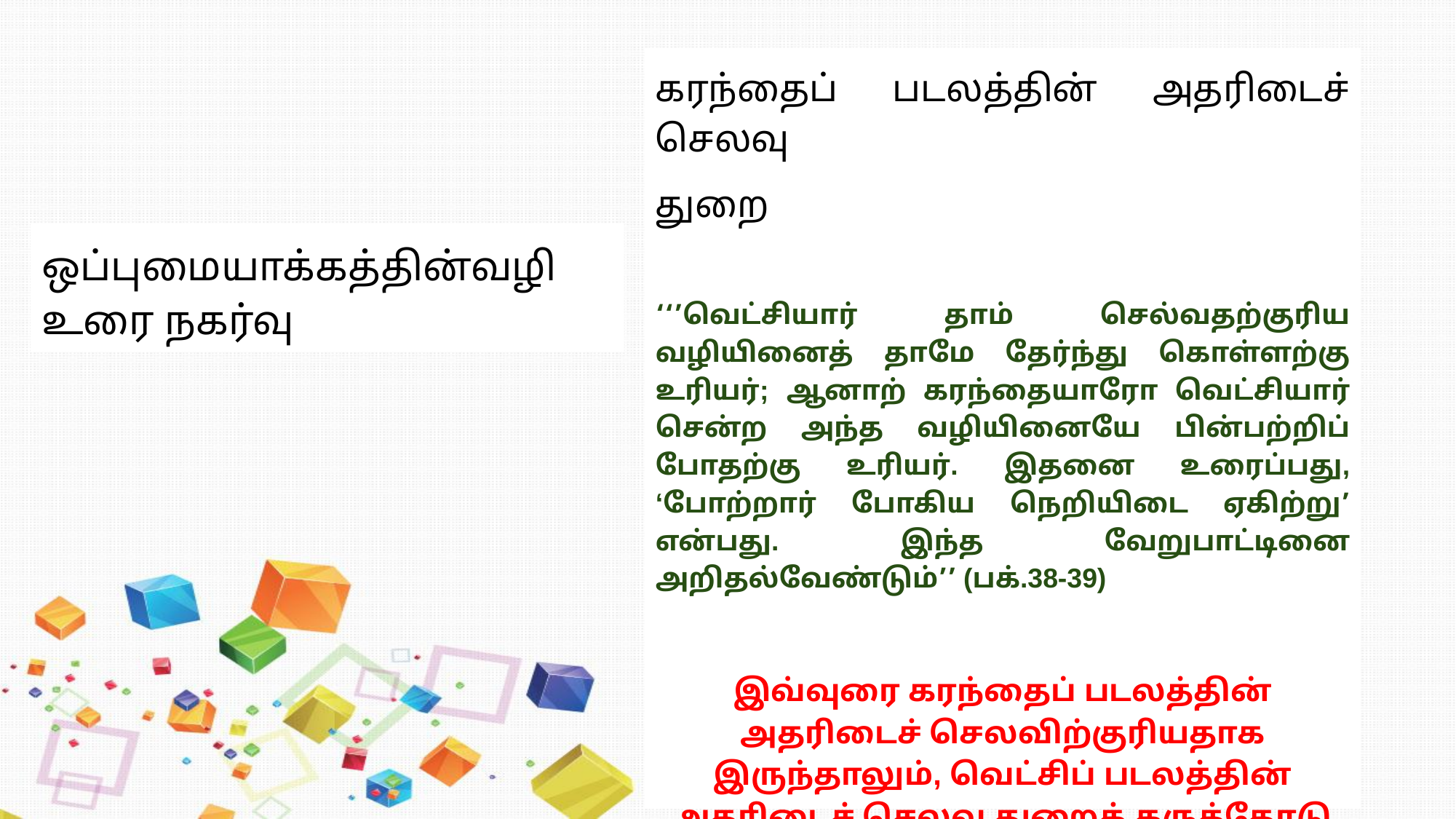

கரந்தைப் படலத்தின் அதரிடைச் செலவு
துறை

‘‘’வெட்சியார் தாம் செல்வதற்குரிய வழியினைத் தாமே தேர்ந்து கொள்ளற்கு உரியர்; ஆனாற் கரந்தையாரோ வெட்சியார் சென்ற அந்த வழியினையே பின்பற்றிப் போதற்கு உரியர். இதனை உரைப்பது, ‘போற்றார் போகிய நெறியிடை ஏகிற்று’ என்பது. இந்த வேறுபாட்டினை அறிதல்வேண்டும்’’ (பக்.38-39)

இவ்வுரை கரந்தைப் படலத்தின் அதரிடைச் செலவிற்குரியதாக இருந்தாலும், வெட்சிப் படலத்தின் அதரிடைச் செலவு துறைக் கருத்தோடு தொடர்புப்படுத்திக் கூறிச் செல்கின்றது.

ஒப்புமையாக்கத்தின்வழி உரை நகர்வு